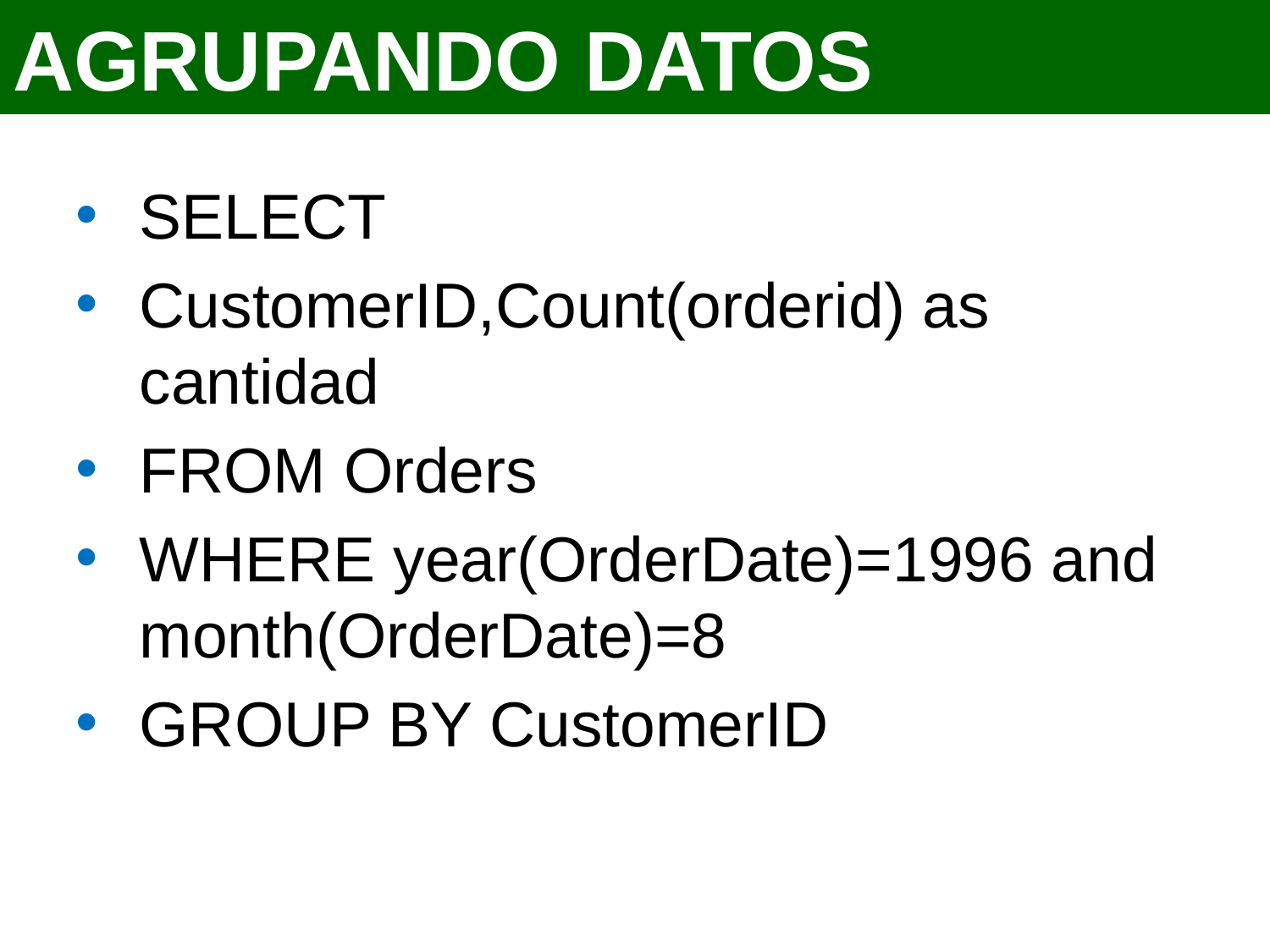

# AGRUPANDO DATOS
SELECT
CustomerID,Count(orderid) as cantidad
FROM Orders
WHERE year(OrderDate)=1996 and month(OrderDate)=8
GROUP BY CustomerID